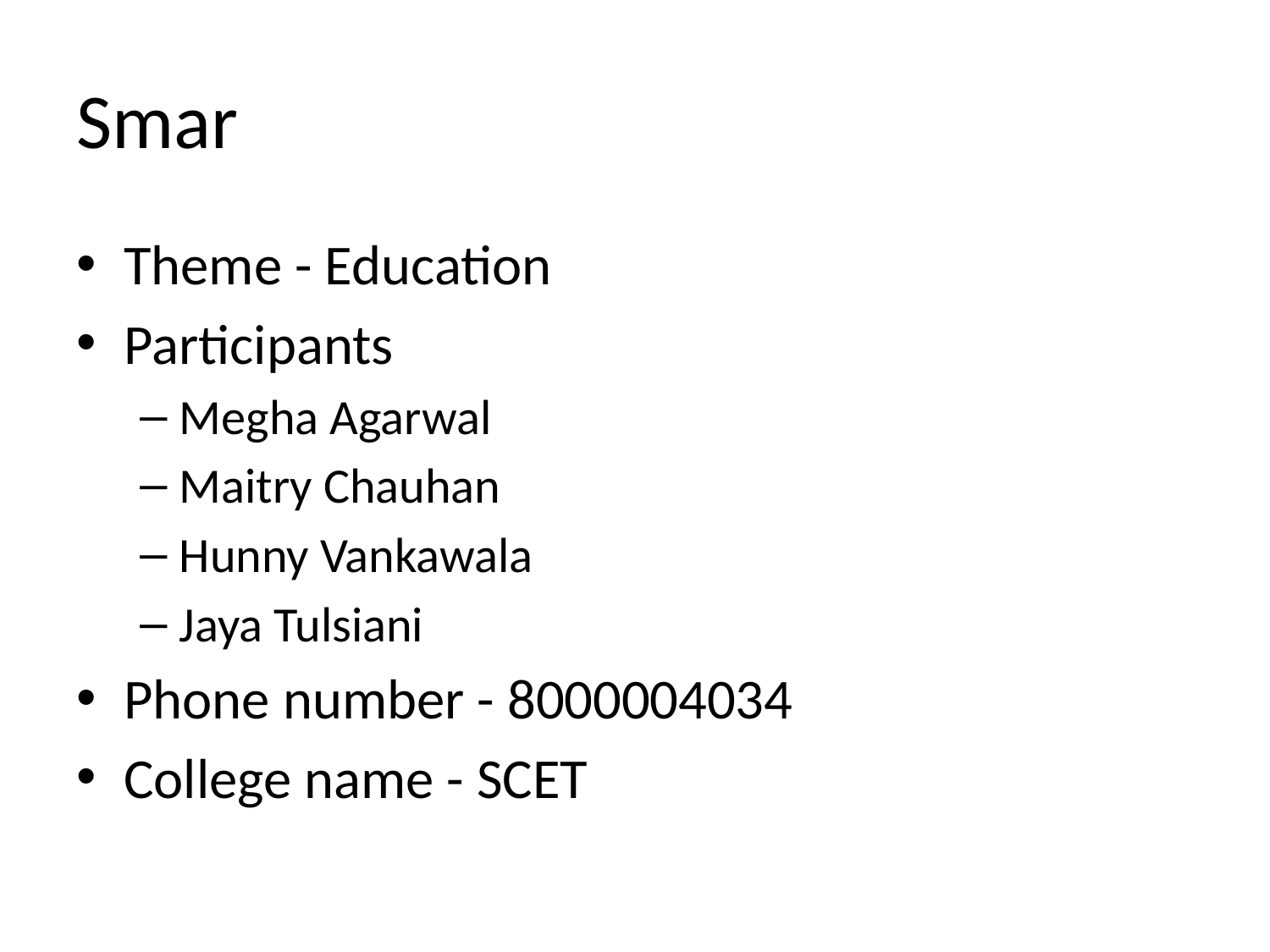

# Smar
Theme - Education
Participants
Megha Agarwal
Maitry Chauhan
Hunny Vankawala
Jaya Tulsiani
Phone number - 8000004034
College name - SCET